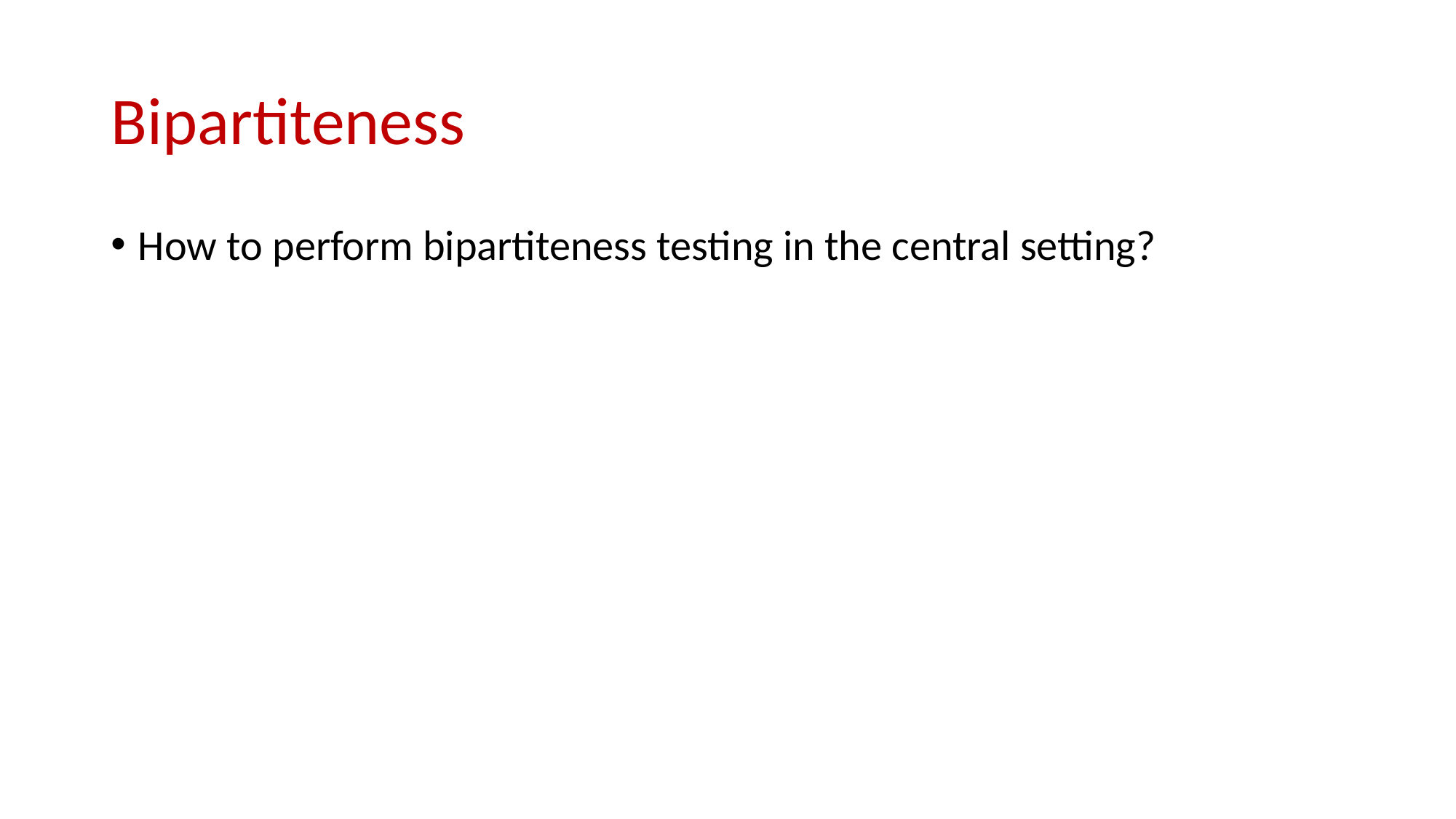

# Bipartiteness
How to perform bipartiteness testing in the central setting?